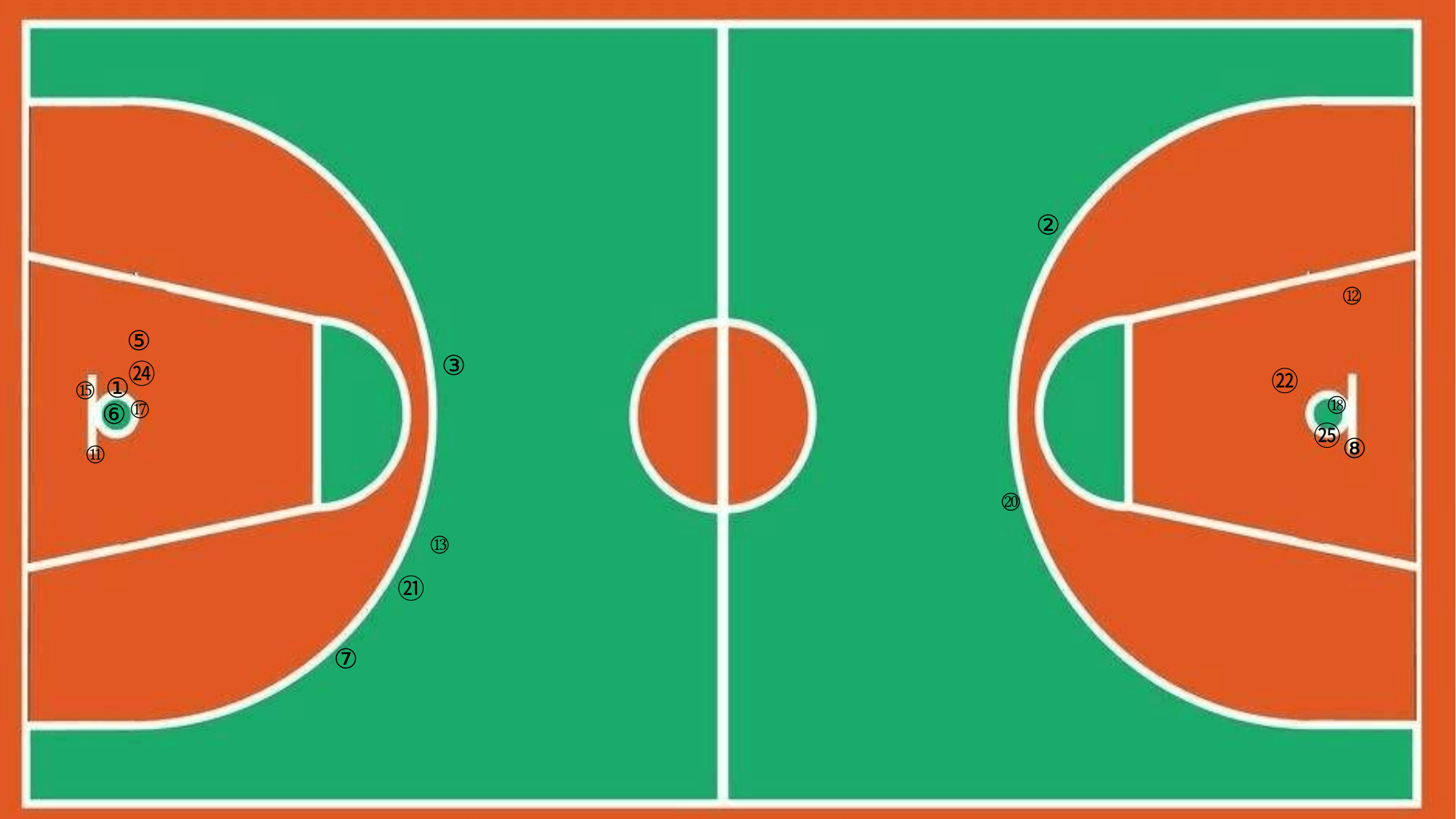

②
⑫
⑤
③
㉔
㉒
①
⑮
⑱
⑰
⑥
㉕
⑧
⑪
⑳
⑬
㉑
⑦